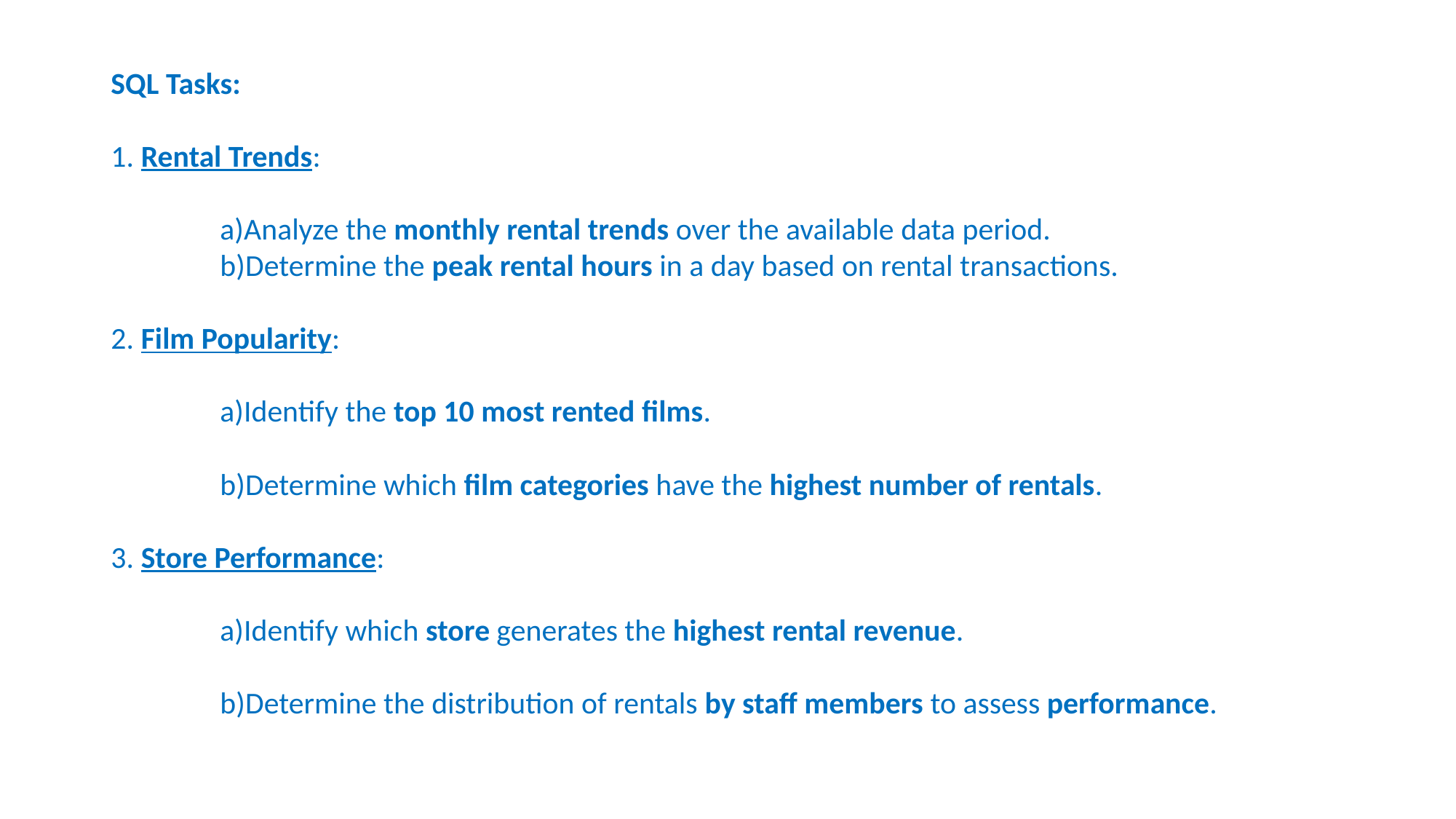

# SQL Tasks: 1. Rental Trends: a)Analyze the monthly rental trends over the available data period. b)Determine the peak rental hours in a day based on rental transactions. 2. Film Popularity: a)Identify the top 10 most rented films. b)Determine which film categories have the highest number of rentals. 3. Store Performance: a)Identify which store generates the highest rental revenue. b)Determine the distribution of rentals by staff members to assess performance.